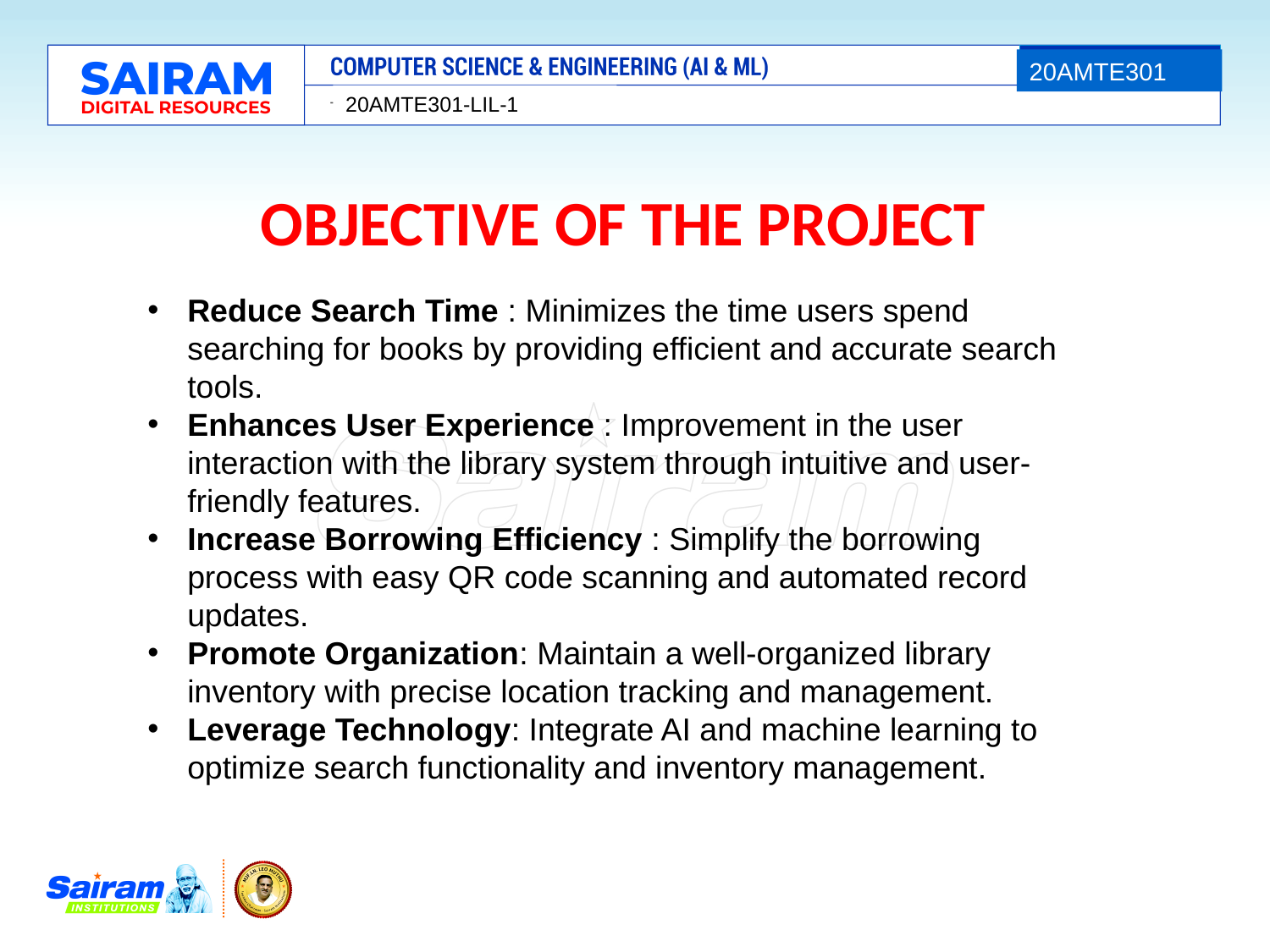

20AMTE301
20AMTE301-LIL-1
OBJECTIVE OF THE PROJECT
Reduce Search Time : Minimizes the time users spend searching for books by providing efficient and accurate search tools.
Enhances User Experience : Improvement in the user interaction with the library system through intuitive and user-friendly features.
Increase Borrowing Efficiency : Simplify the borrowing process with easy QR code scanning and automated record updates.
Promote Organization: Maintain a well-organized library inventory with precise location tracking and management.
Leverage Technology: Integrate AI and machine learning to optimize search functionality and inventory management.